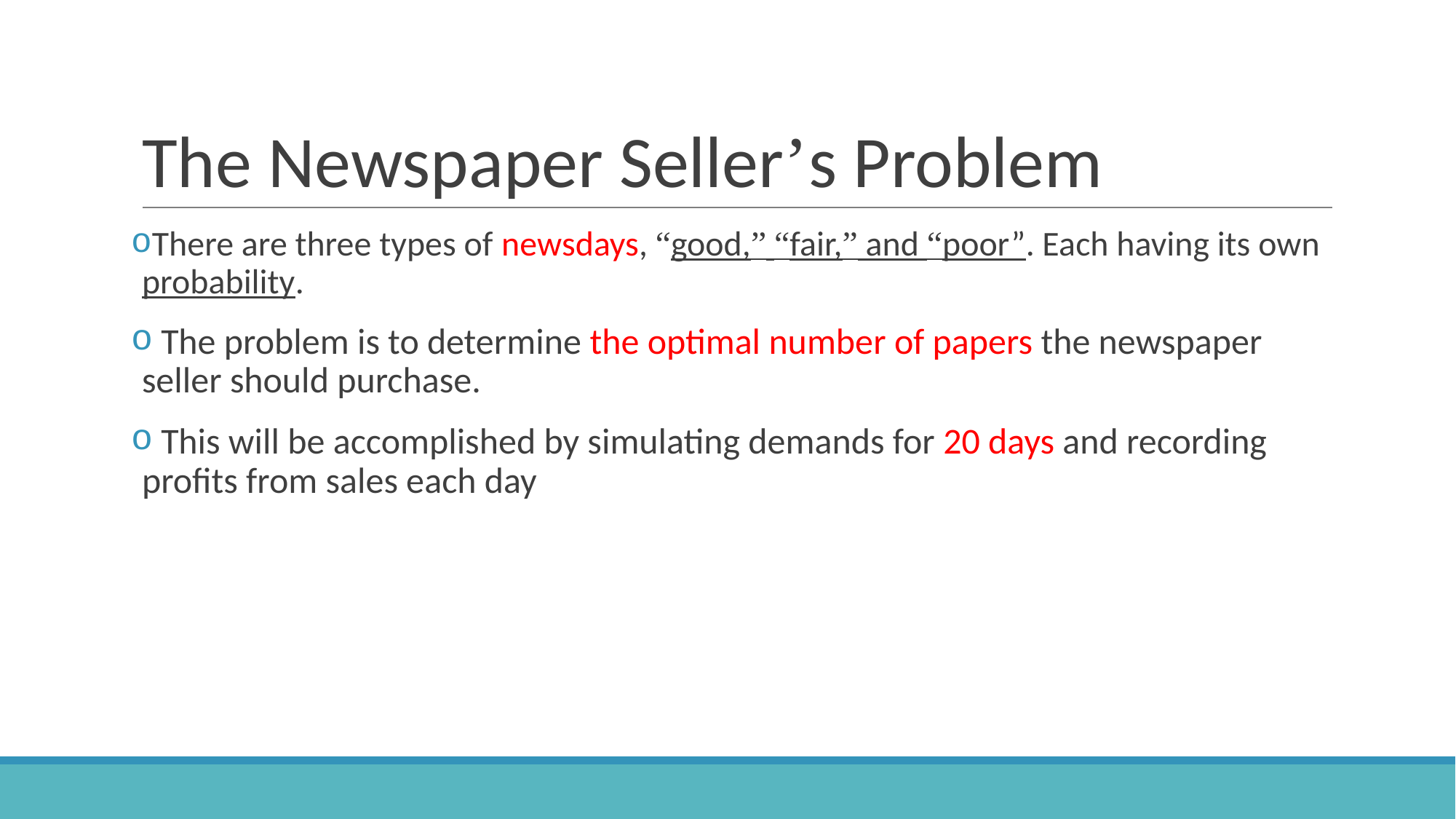

# The Newspaper Seller’s Problem
There are three types of newsdays, “good,” “fair,” and “poor”. Each having its own probability.
 The problem is to determine the optimal number of papers the newspaper seller should purchase.
 This will be accomplished by simulating demands for 20 days and recording profits from sales each day